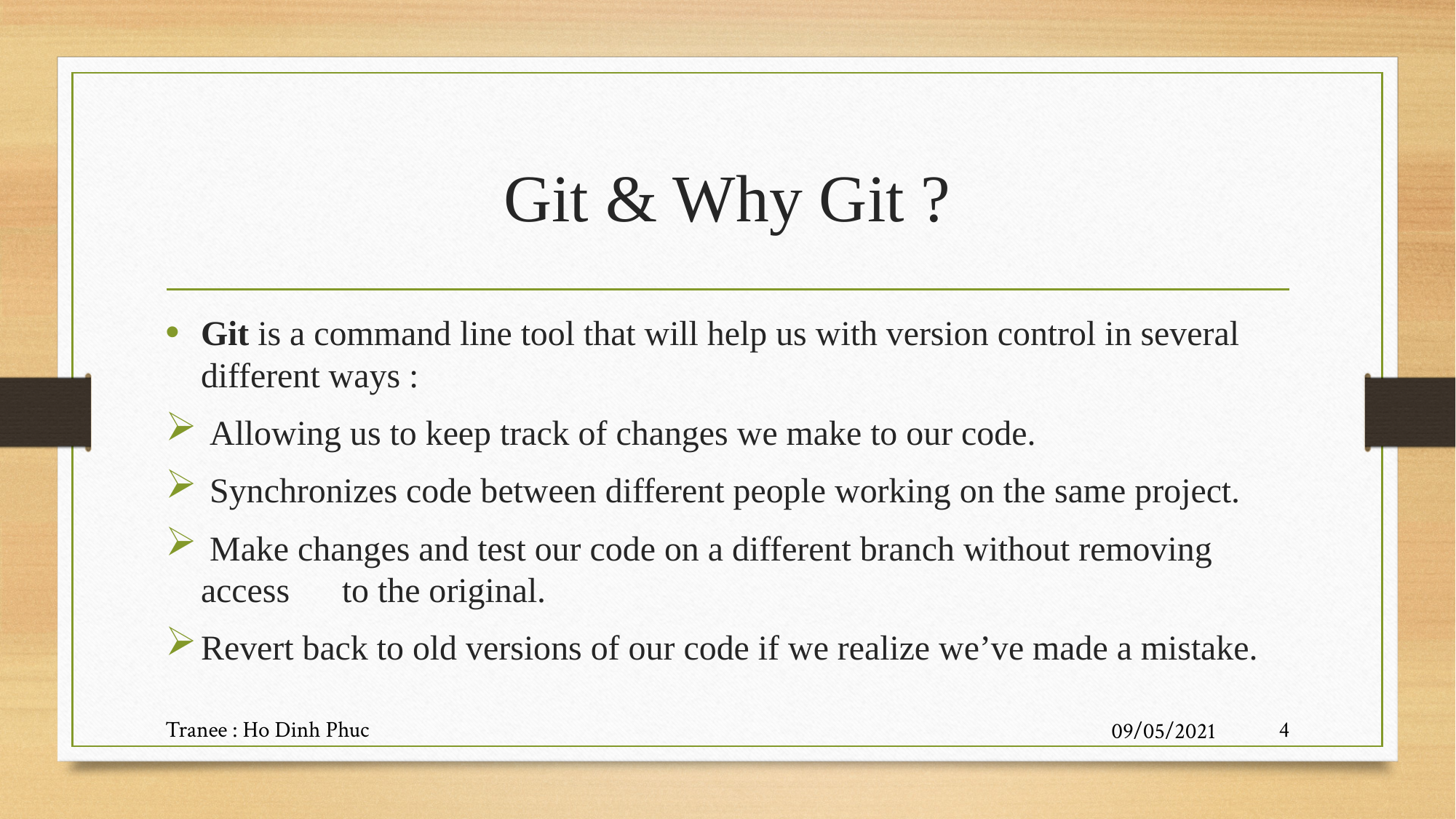

# Git & Why Git ?
Git is a command line tool that will help us with version control in several different ways :
 Allowing us to keep track of changes we make to our code.
 Synchronizes code between different people working on the same project.
 Make changes and test our code on a different branch without removing access      to the original.
Revert back to old versions of our code if we realize we’ve made a mistake.

Tranee : Ho Dinh Phuc
09/05/2021
4